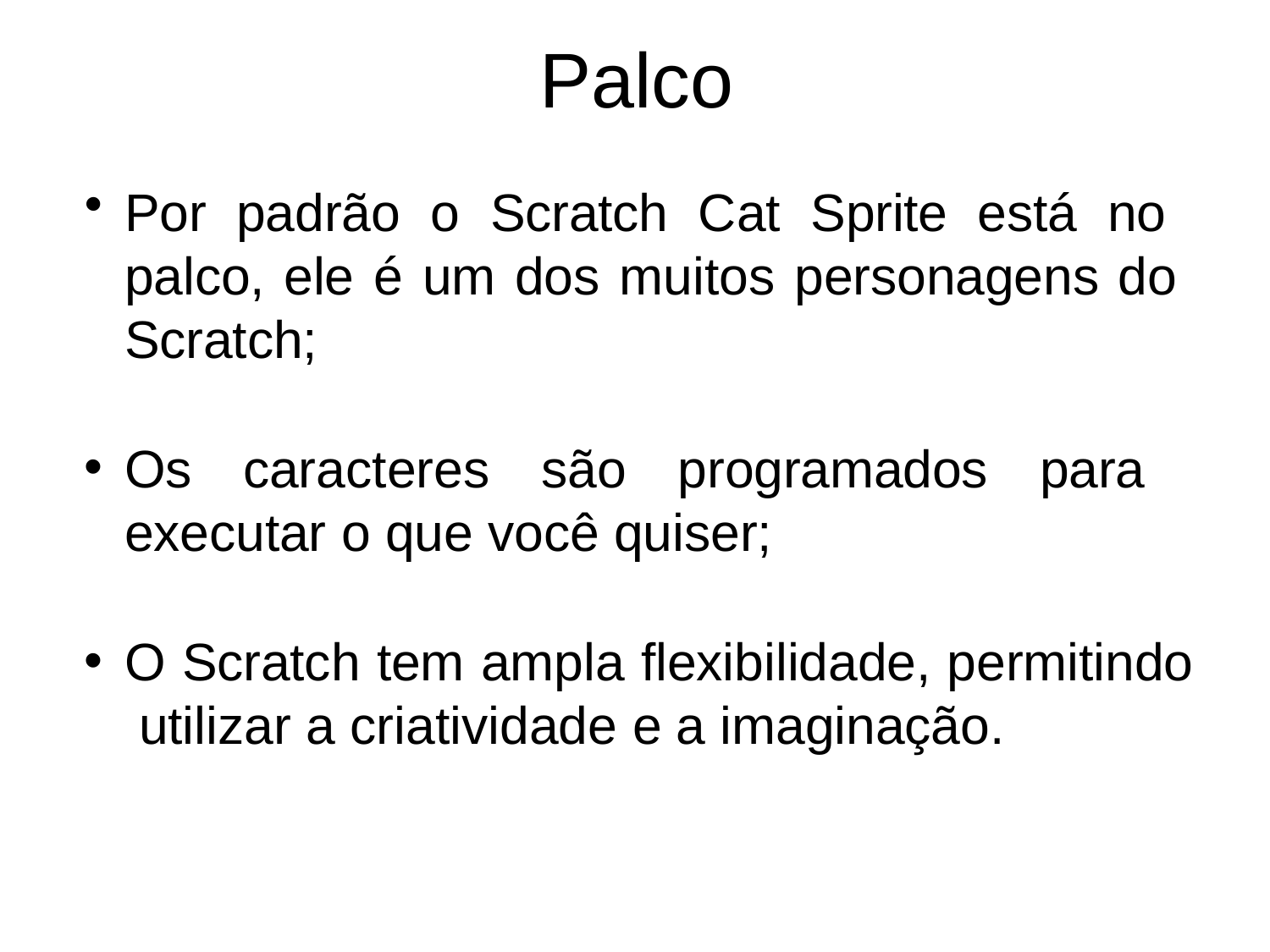

# Palco
Por padrão o Scratch Cat Sprite está no  palco, ele é um dos muitos personagens do  Scratch;

Os caracteres são programados para  executar o que você quiser;

O Scratch tem ampla flexibilidade, permitindo  utilizar a criatividade e a imaginação.